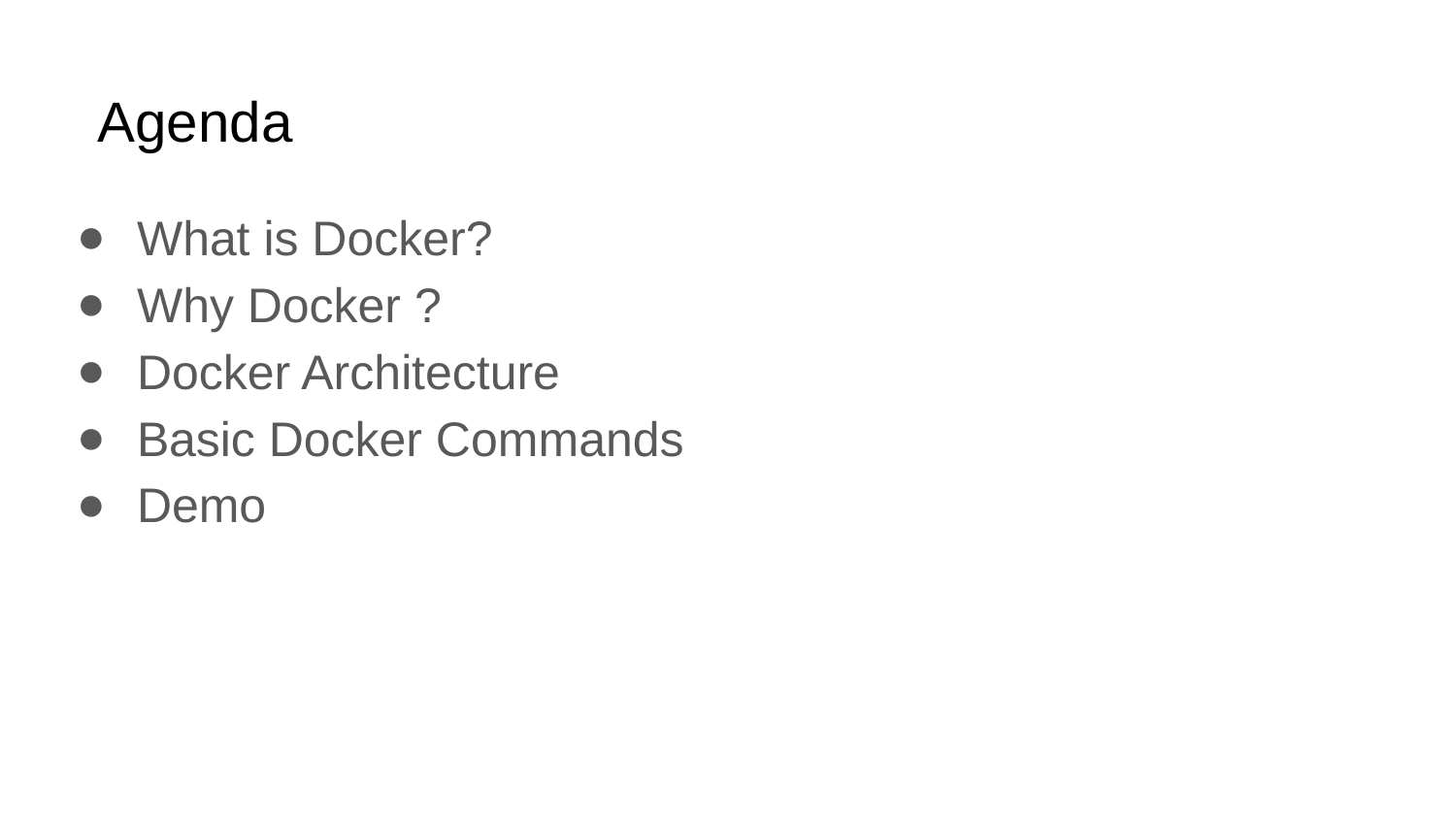

# Agenda
What is Docker?
Why Docker ?
Docker Architecture
Basic Docker Commands
Demo